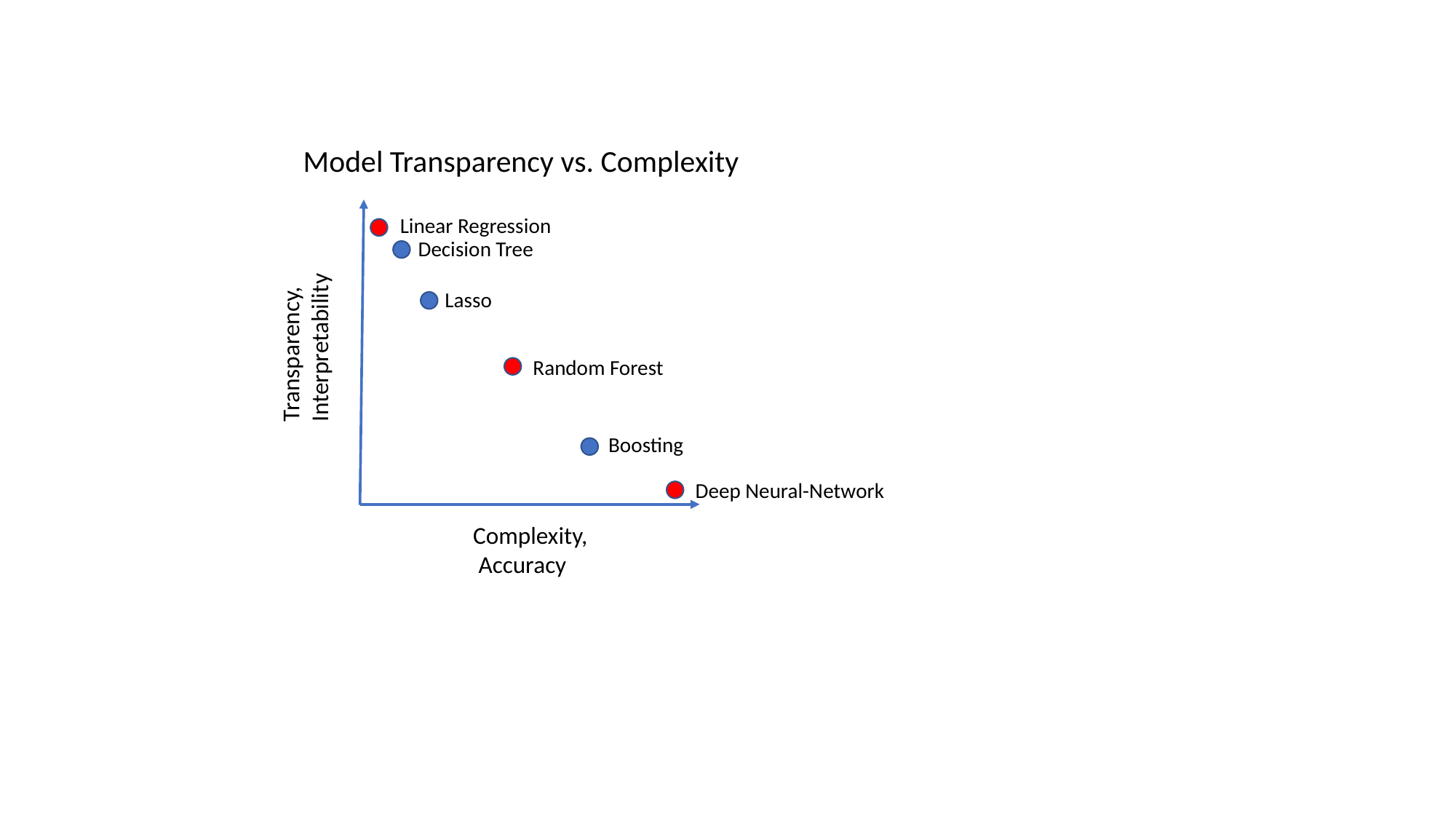

Model Transparency vs. Complexity
Linear Regression

Decision Tree

Transparency,
Interpretability
Lasso

Random Forest

Boosting

Deep Neural-Network

Complexity,
 Accuracy